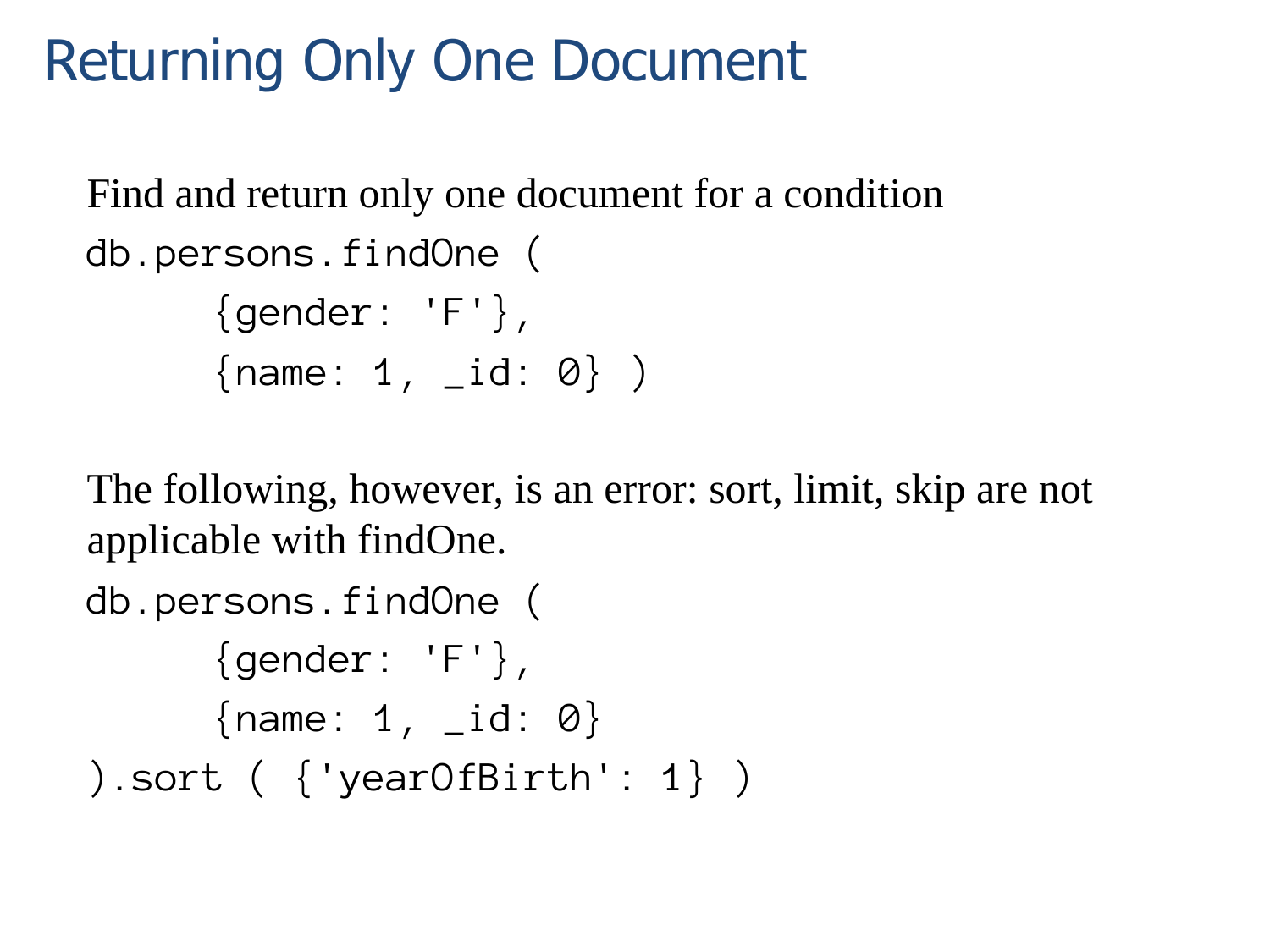

# Returning Only One Document
Find and return only one document for a condition
db.persons.findOne (
	{gender: 'F'},
	{name: 1, _id: 0} )

The following, however, is an error: sort, limit, skip are not applicable with findOne.
db.persons.findOne (
	{gender: 'F'},
	{name: 1, _id: 0}
).sort ( {'yearOfBirth': 1} )